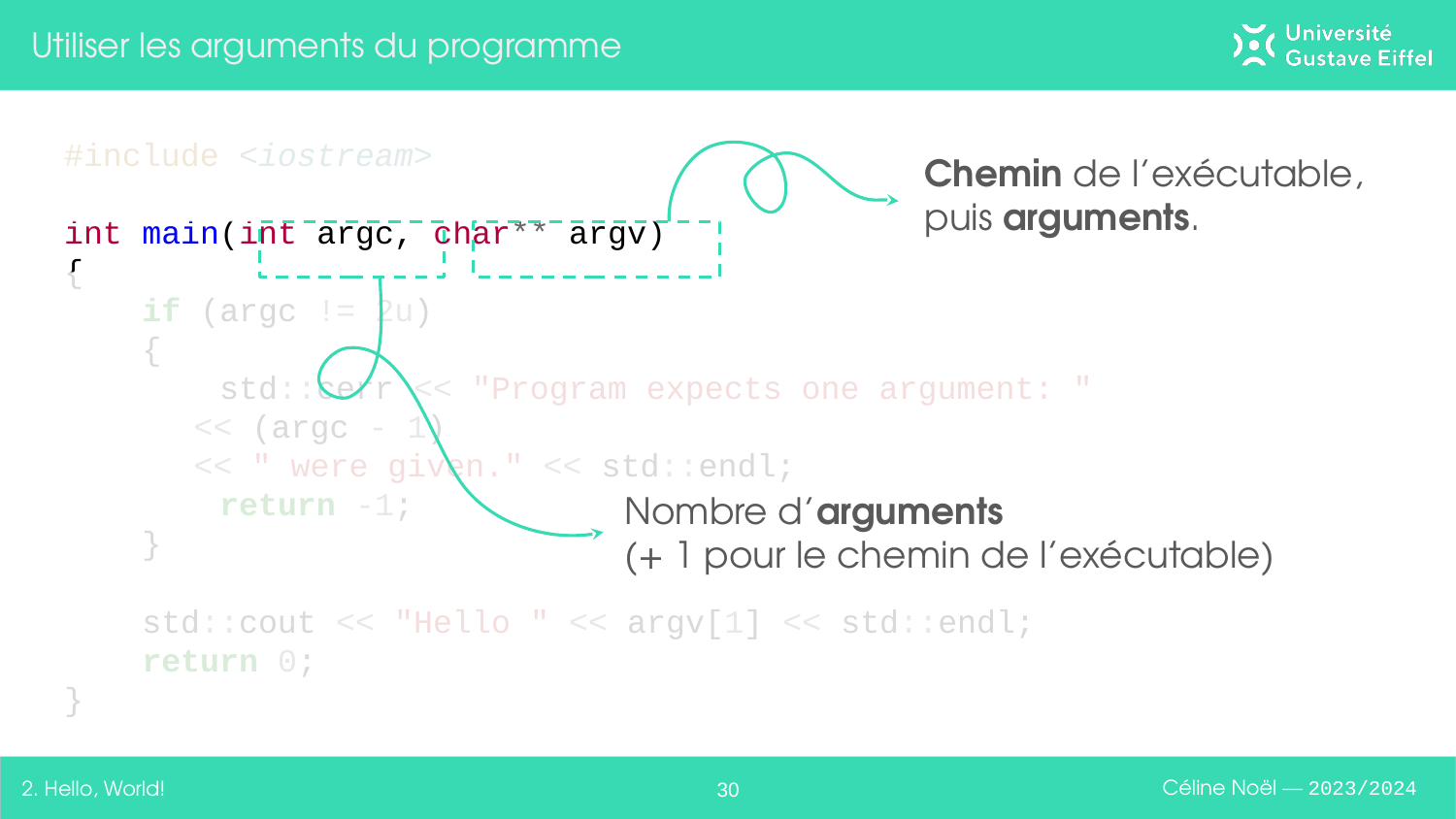

# Utiliser les arguments du programme

#include <iostream>
int main(int argc, char** argv)
{
    if (argc != 2u)
    {
        std::cerr << "Program expects one argument: "
					<< (argc - 1)
					<< " were given." << std::endl;
        return -1;
    }
    std::cout << "Hello " << argv[1] << std::endl;
    return 0;
}

Chemin de l’exécutable, puis arguments.

Nombre d’arguments
(+ 1 pour le chemin de l’exécutable)
2. Hello, World!
30